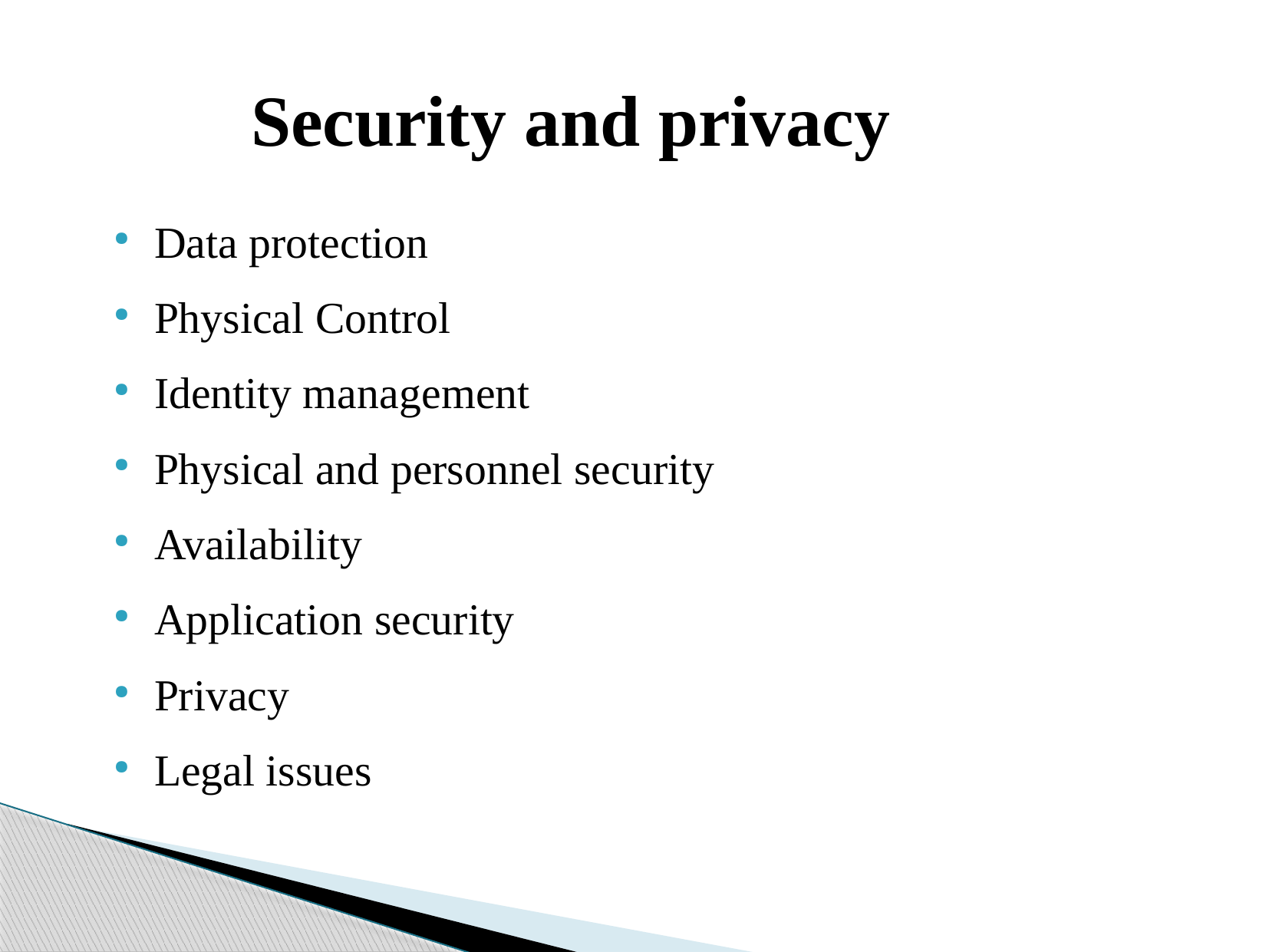

Security and privacy
Data protection
Physical Control
Identity management
Physical and personnel security
Availability
Application security
Privacy
Legal issues